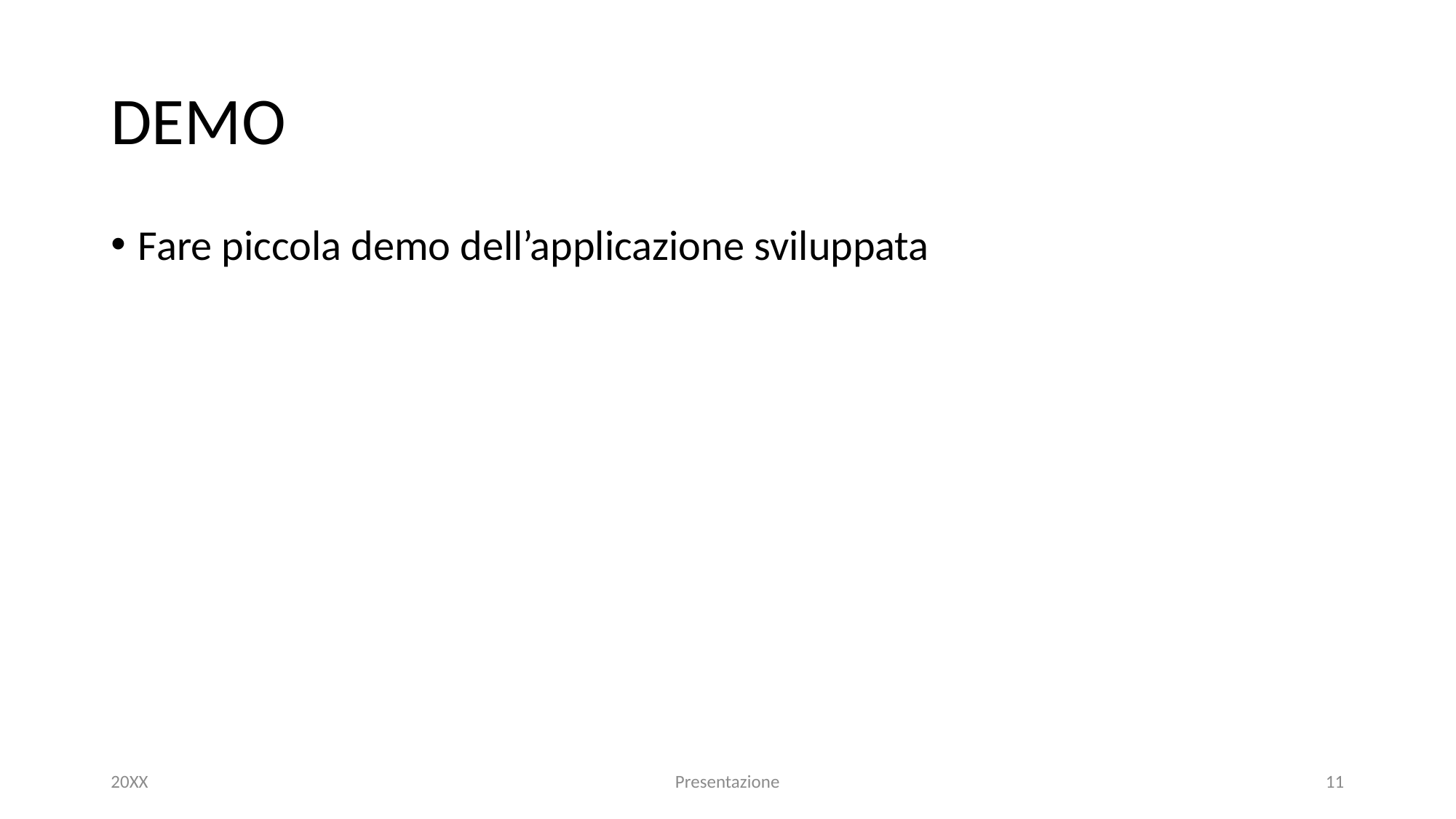

# DEMO
Fare piccola demo dell’applicazione sviluppata
20XX
Presentazione
11